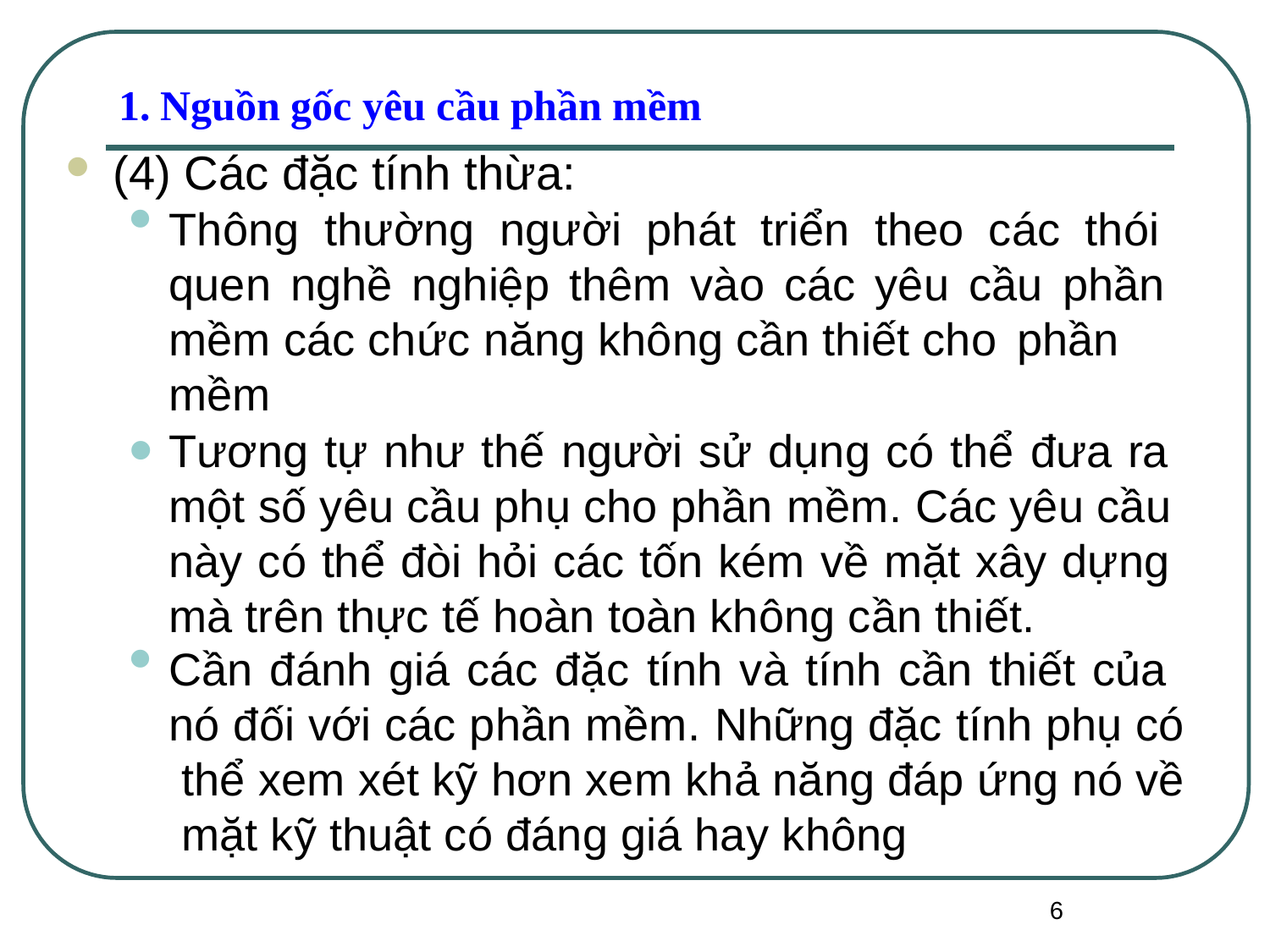

1. Nguồn gốc yêu cầu phần mềm
(4) Các đặc tính thừa:
Thông thường người phát triển theo các thói  quen nghề nghiệp thêm vào các yêu cầu phần  mềm các chức năng không cần thiết cho phần

Tương tự như thế người sử dụng có thể đưa ra  một số yêu cầu phụ cho phần mềm. Các yêu cầu  này có thể đòi hỏi các tốn kém về mặt xây dựng  mà trên thực tế hoàn toàn không cần thiết.
mềm
Cần đánh giá các đặc tính và tính cần thiết của  nó đối với các phần mềm. Những đặc tính phụ có  thể xem xét kỹ hơn xem khả năng đáp ứng nó về  mặt kỹ thuật có đáng giá hay không
6